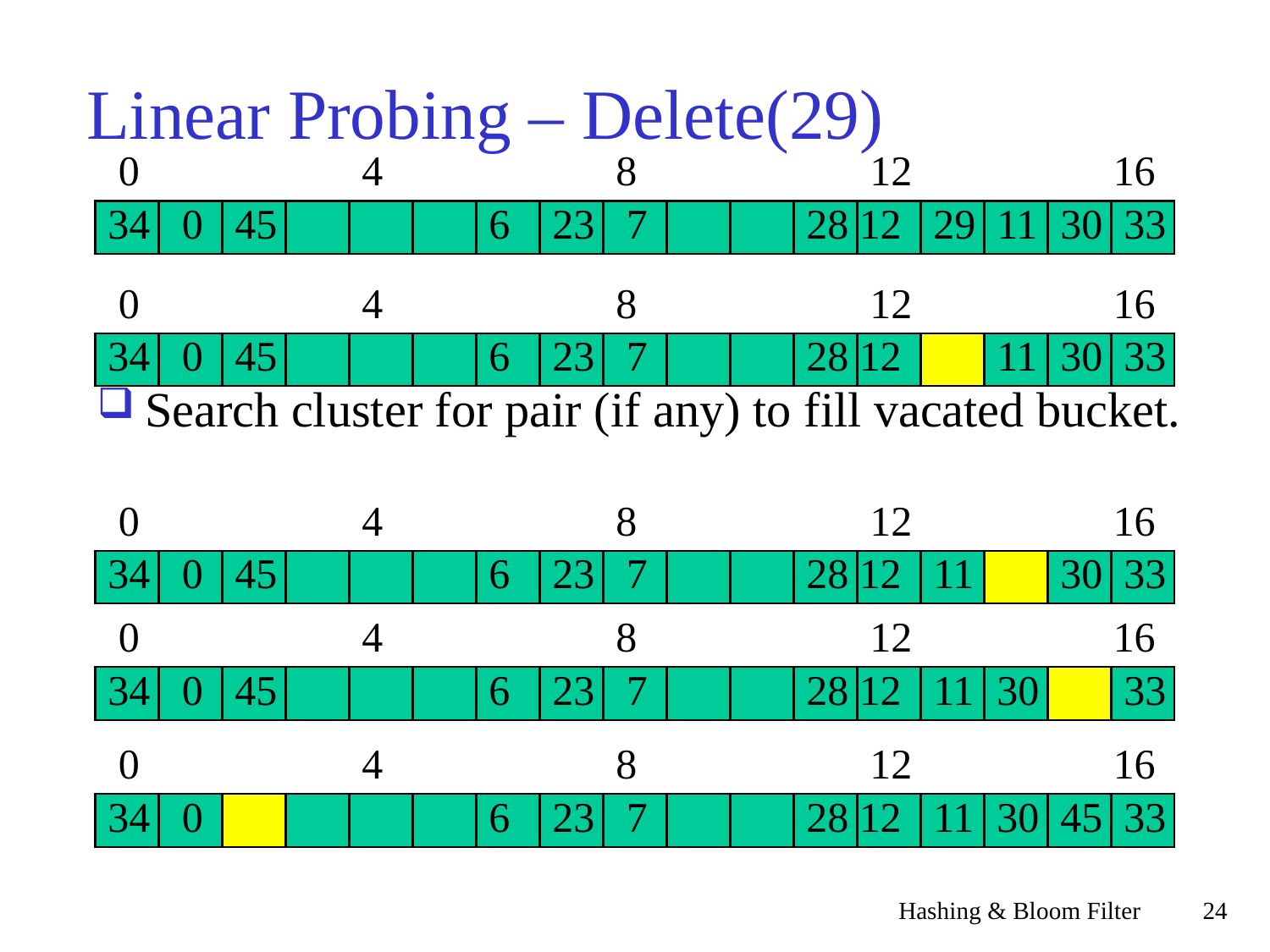

Linear Probing – Delete(29)
0
4
8
12
16
34
0
45
6
23
7
28
12
29
11
30
33

0
4
8
12
16
34
0
45
6
23
7
28
12

11
30
33

Search cluster for pair (if any) to fill vacated bucket.
0
4
8
12
16
34
0
45
6
23
7
28
12
11

30
33

0
4
8
12
16
34
0
45
6
23
7
28
12
11

30
33

0
4
8
12
16
34
0
6
23
7
28
12
11

30
45
33

Hashing & Bloom Filter
24